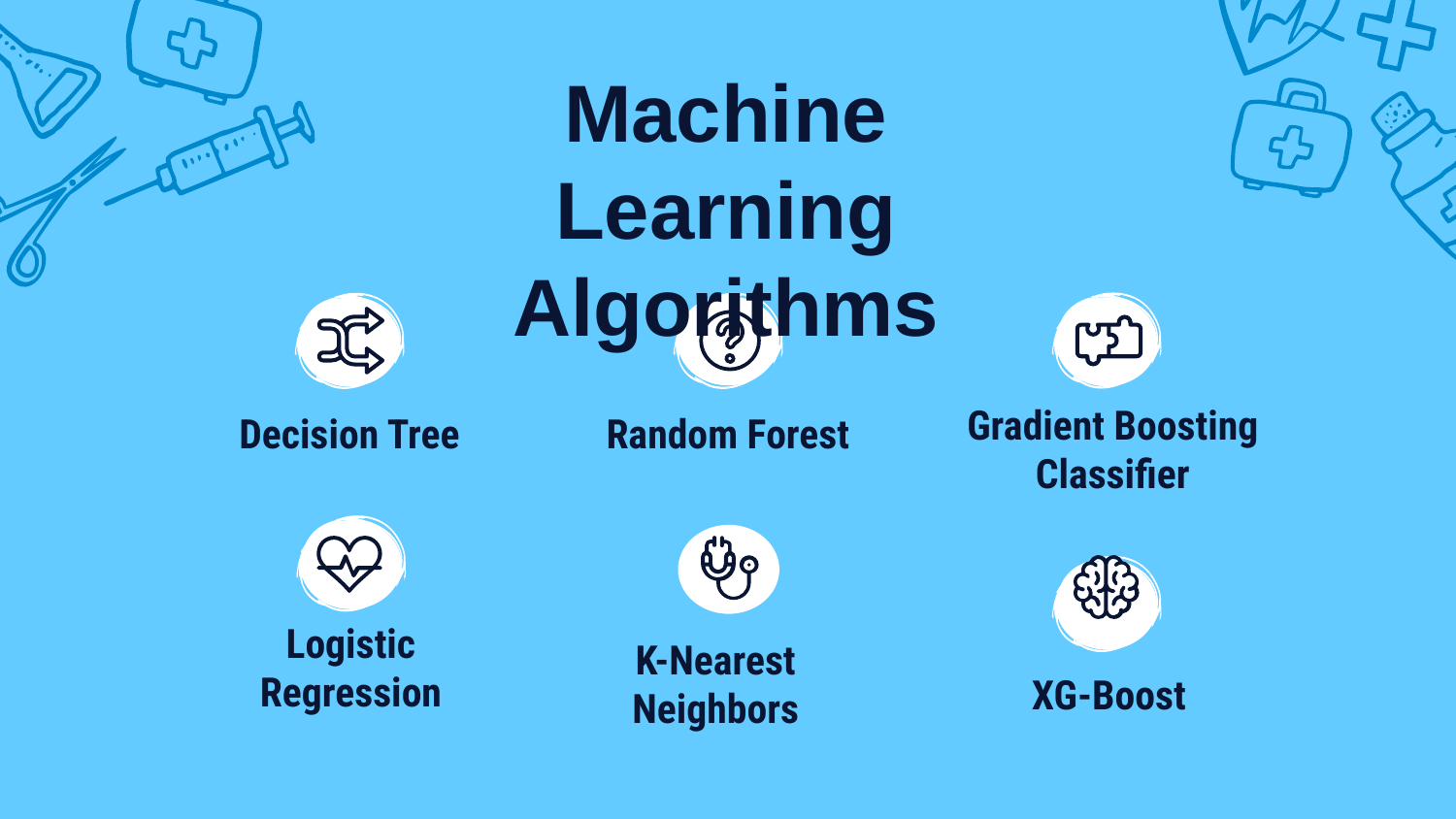

# Machine Learning Algorithms

Decision Tree
Random Forest
Gradient Boosting Classifier

Logistic Regression
XG-Boost
K-Nearest Neighbors